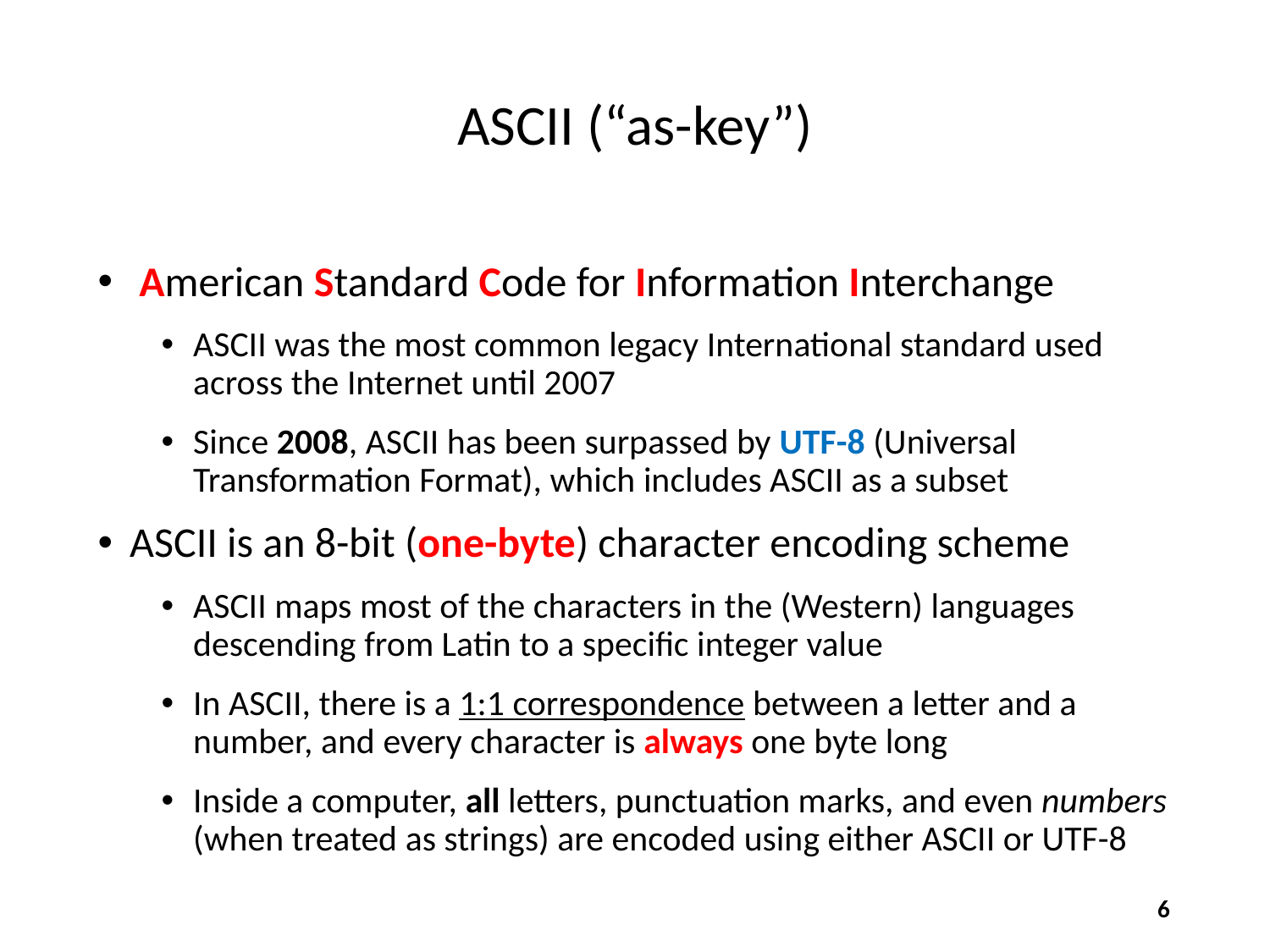

# ASCII (“as-key”)
 American Standard Code for Information Interchange
ASCII was the most common legacy International standard used across the Internet until 2007
Since 2008, ASCII has been surpassed by UTF-8 (Universal Transformation Format), which includes ASCII as a subset
ASCII is an 8-bit (one-byte) character encoding scheme
ASCII maps most of the characters in the (Western) languages descending from Latin to a specific integer value
In ASCII, there is a 1:1 correspondence between a letter and a number, and every character is always one byte long
Inside a computer, all letters, punctuation marks, and even numbers (when treated as strings) are encoded using either ASCII or UTF-8

6